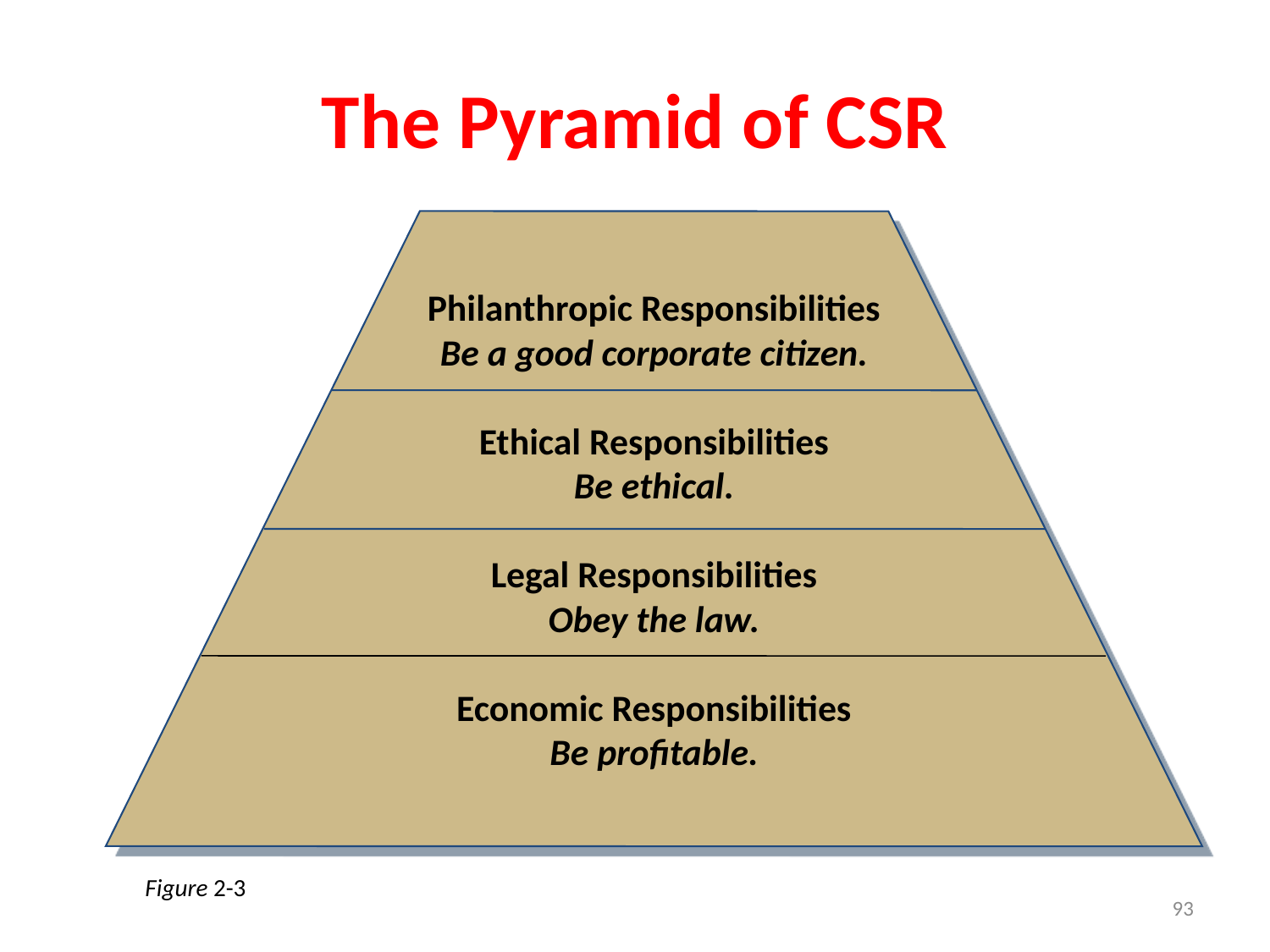

0
# The Pyramid of CSR
Philanthropic Responsibilities
Be a good corporate citizen.

Ethical Responsibilities
Be ethical.

Legal Responsibilities
Obey the law.

Economic Responsibilities
Be profitable.

Figure 2-3
93